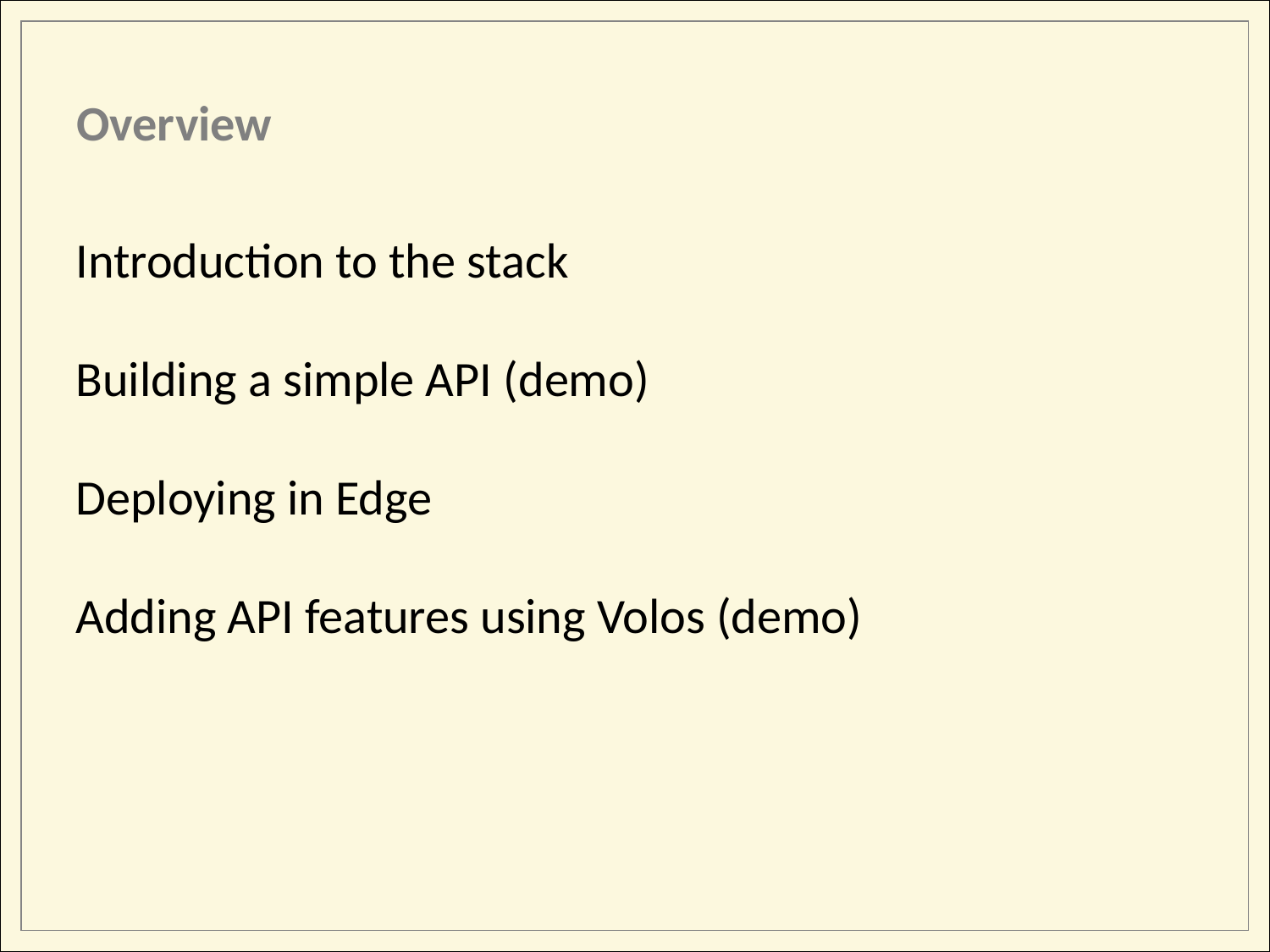

Overview
Introduction to the stack

Building a simple API (demo)

Deploying in Edge

Adding API features using Volos (demo)